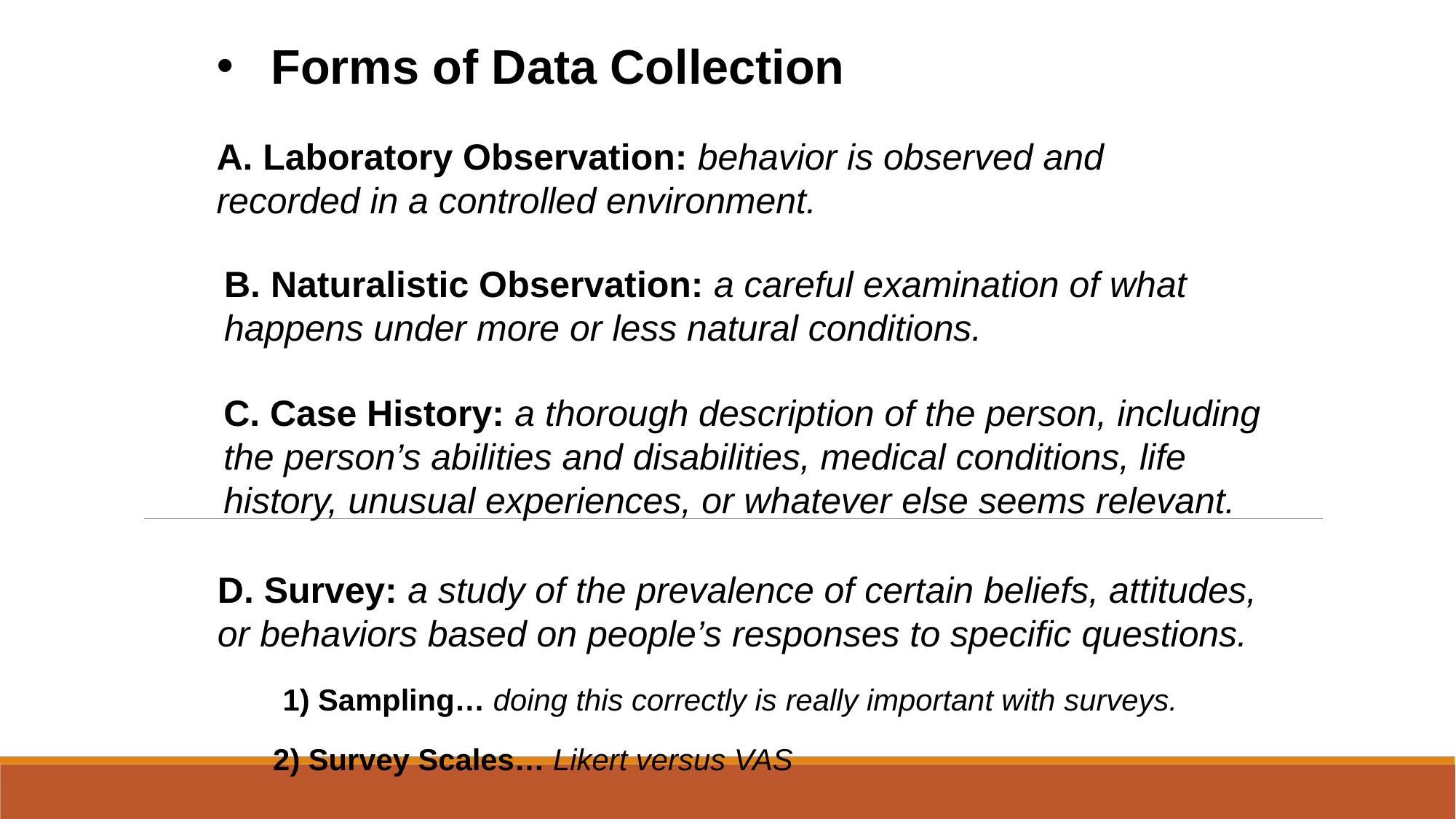

Forms of Data Collection
A. Laboratory Observation: behavior is observed and recorded in a controlled environment.
B. Naturalistic Observation: a careful examination of what
happens under more or less natural conditions.
C. Case History: a thorough description of the person, including
the person’s abilities and disabilities, medical conditions, life
history, unusual experiences, or whatever else seems relevant.
D. Survey: a study of the prevalence of certain beliefs, attitudes,
or behaviors based on people’s responses to specific questions.
1) Sampling… doing this correctly is really important with surveys.
2) Survey Scales… Likert versus VAS